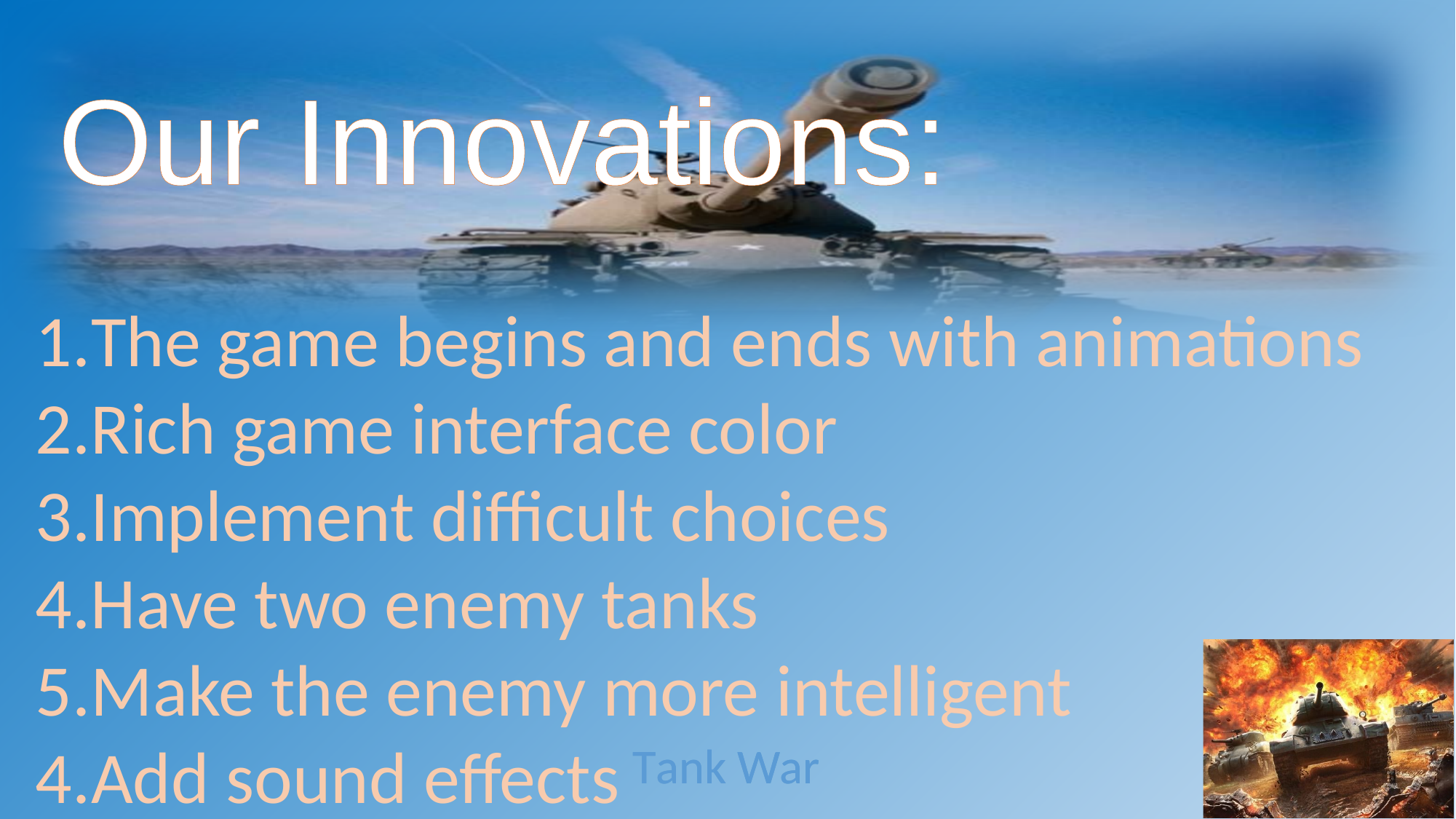

Our Innovations:
1.The game begins and ends with animations
2.Rich game interface color
3.Implement difficult choices
4.Have two enemy tanks
5.Make the enemy more intelligent
4.Add sound effects